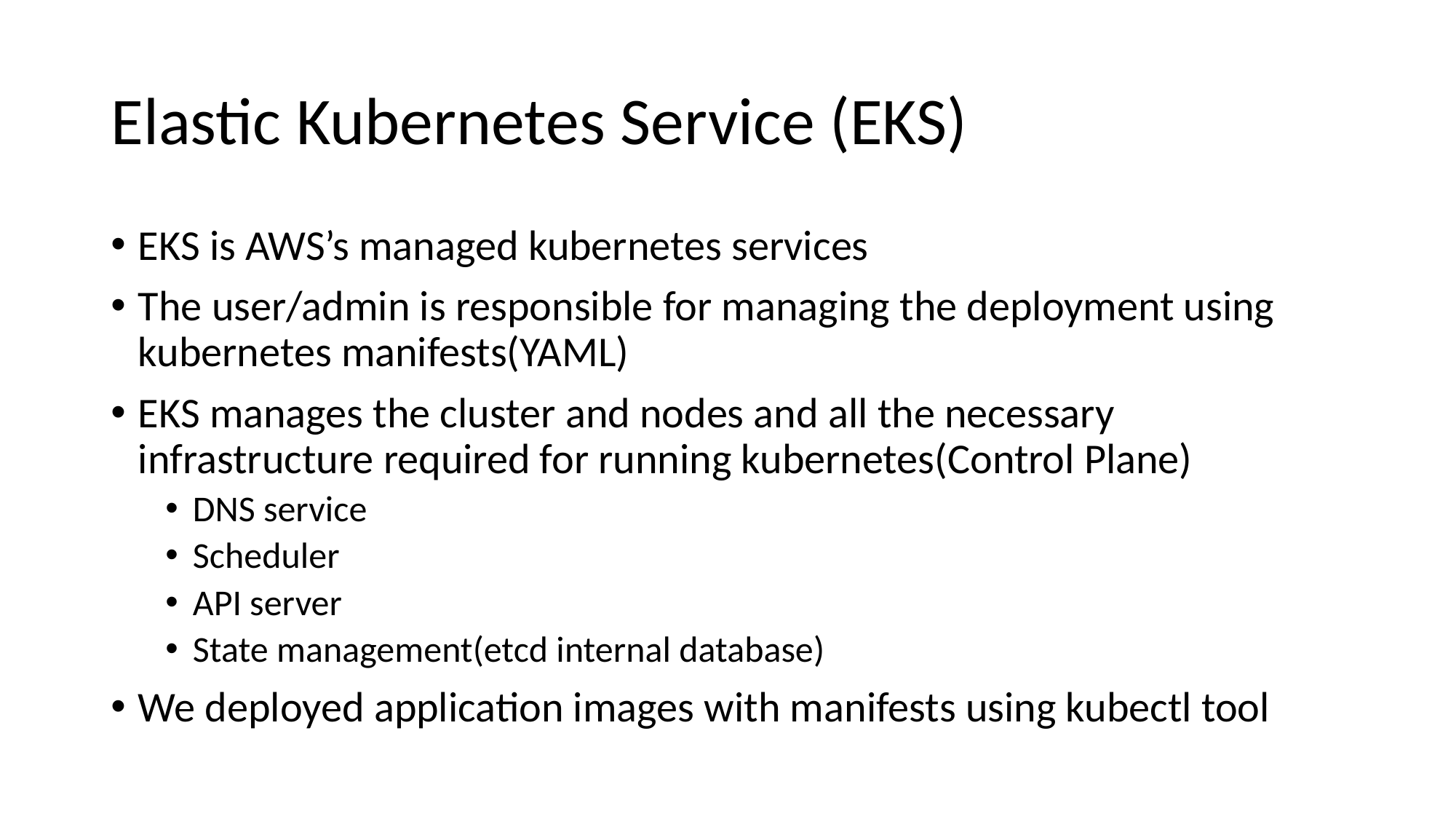

# Elastic Kubernetes Service (EKS)
EKS is AWS’s managed kubernetes services
The user/admin is responsible for managing the deployment using kubernetes manifests(YAML)
EKS manages the cluster and nodes and all the necessary infrastructure required for running kubernetes(Control Plane)
DNS service
Scheduler
API server
State management(etcd internal database)
We deployed application images with manifests using kubectl tool